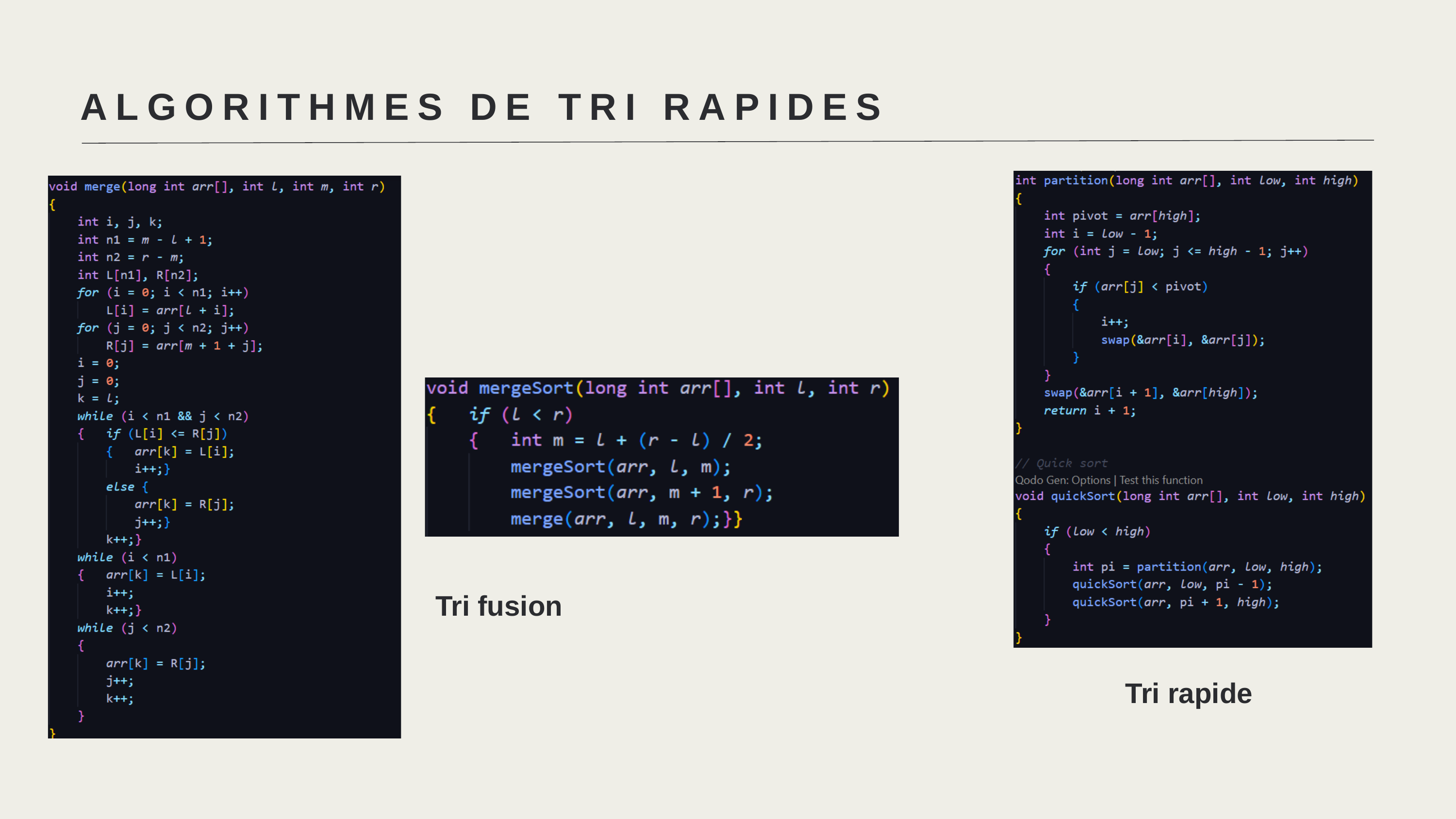

ALGORITHMES DE TRI RAPIDES

Tri fusion
Tri rapide